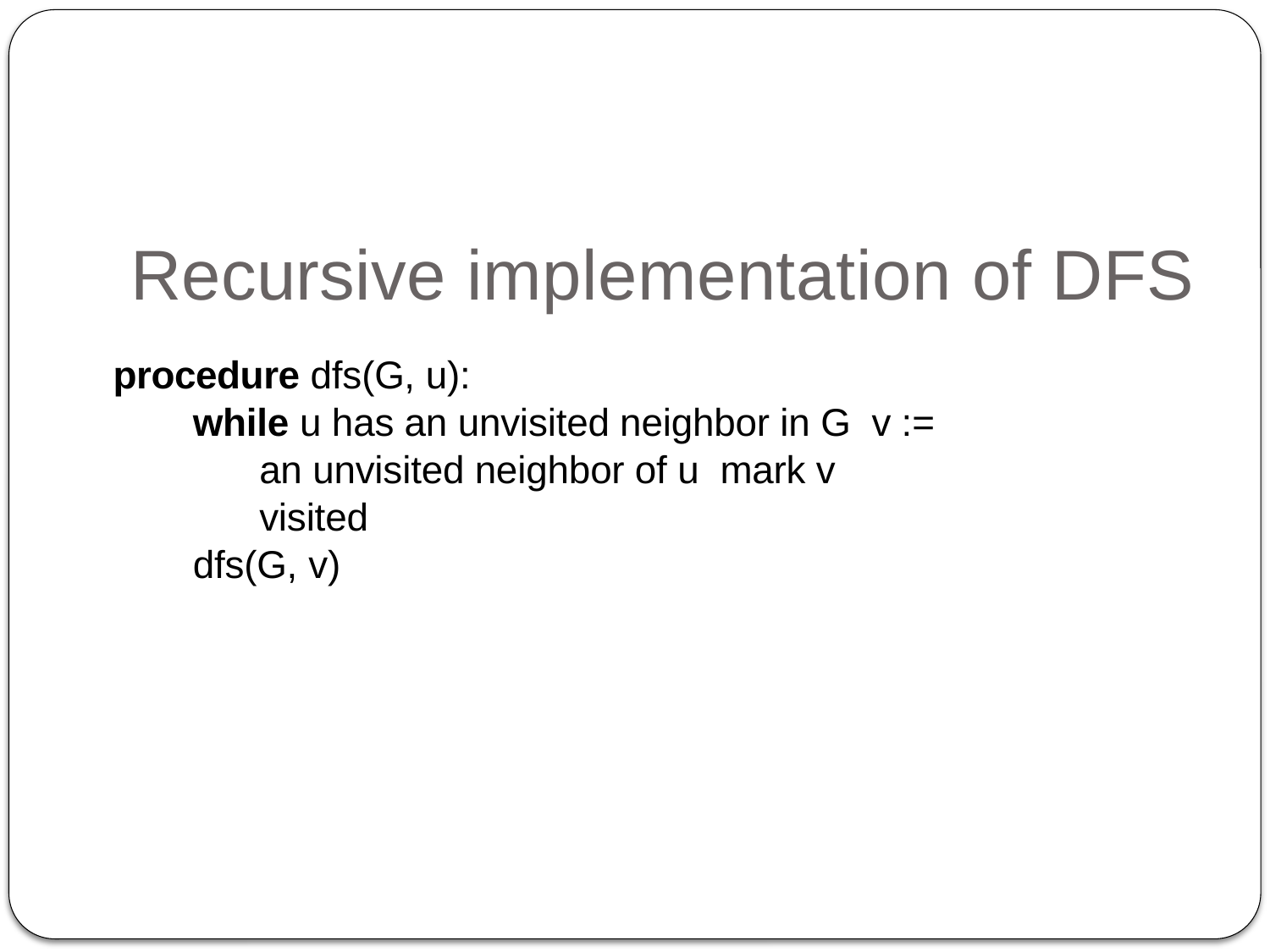

# Recursive implementation of DFS
procedure dfs(G, u):
while u has an unvisited neighbor in G  v := an unvisited neighbor of u  mark v visited
dfs(G, v)